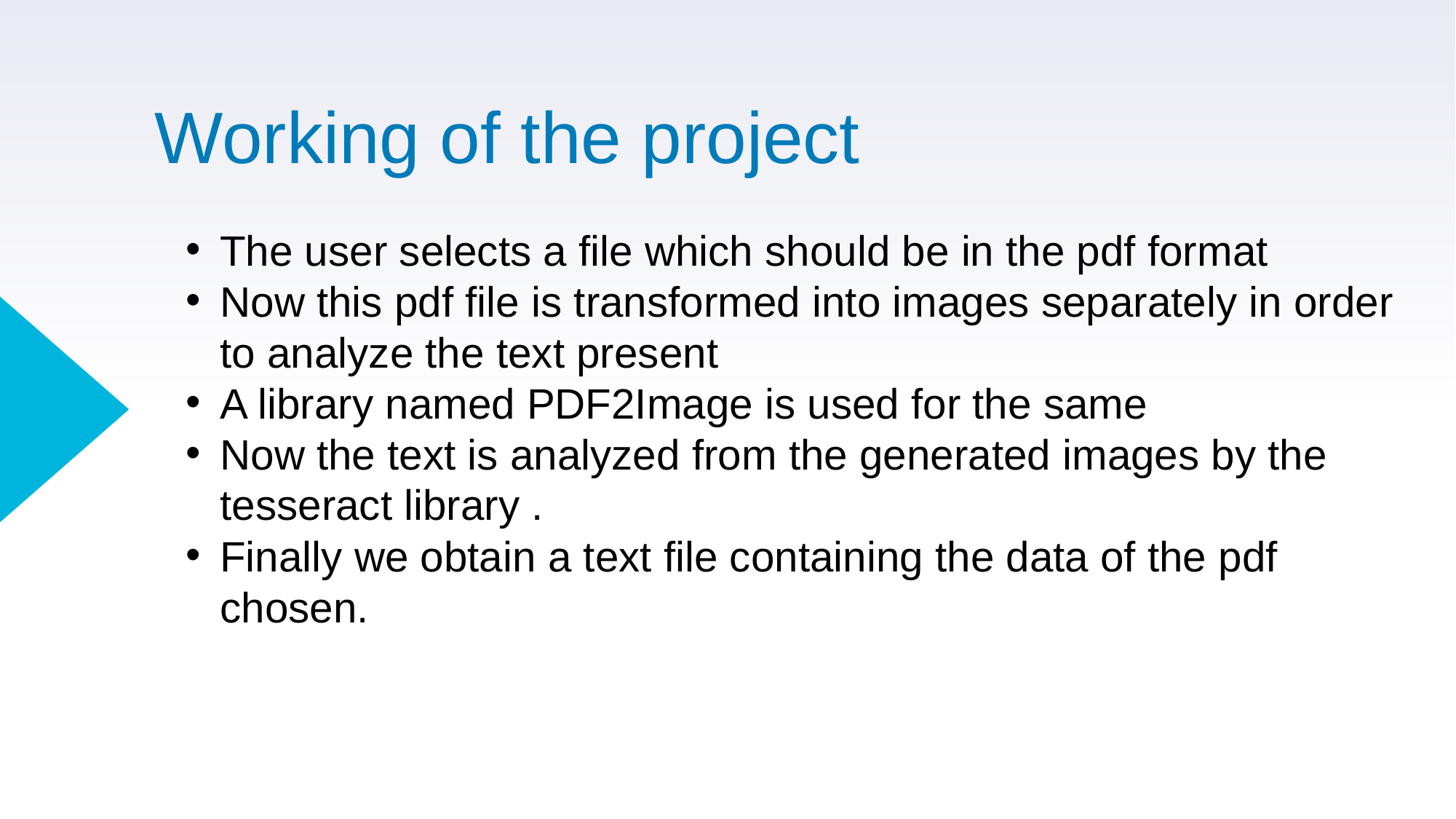

# Working of the project
The user selects a file which should be in the pdf format
Now this pdf file is transformed into images separately in order to analyze the text present
A library named PDF2Image is used for the same
Now the text is analyzed from the generated images by the tesseract library .
Finally we obtain a text file containing the data of the pdf chosen.